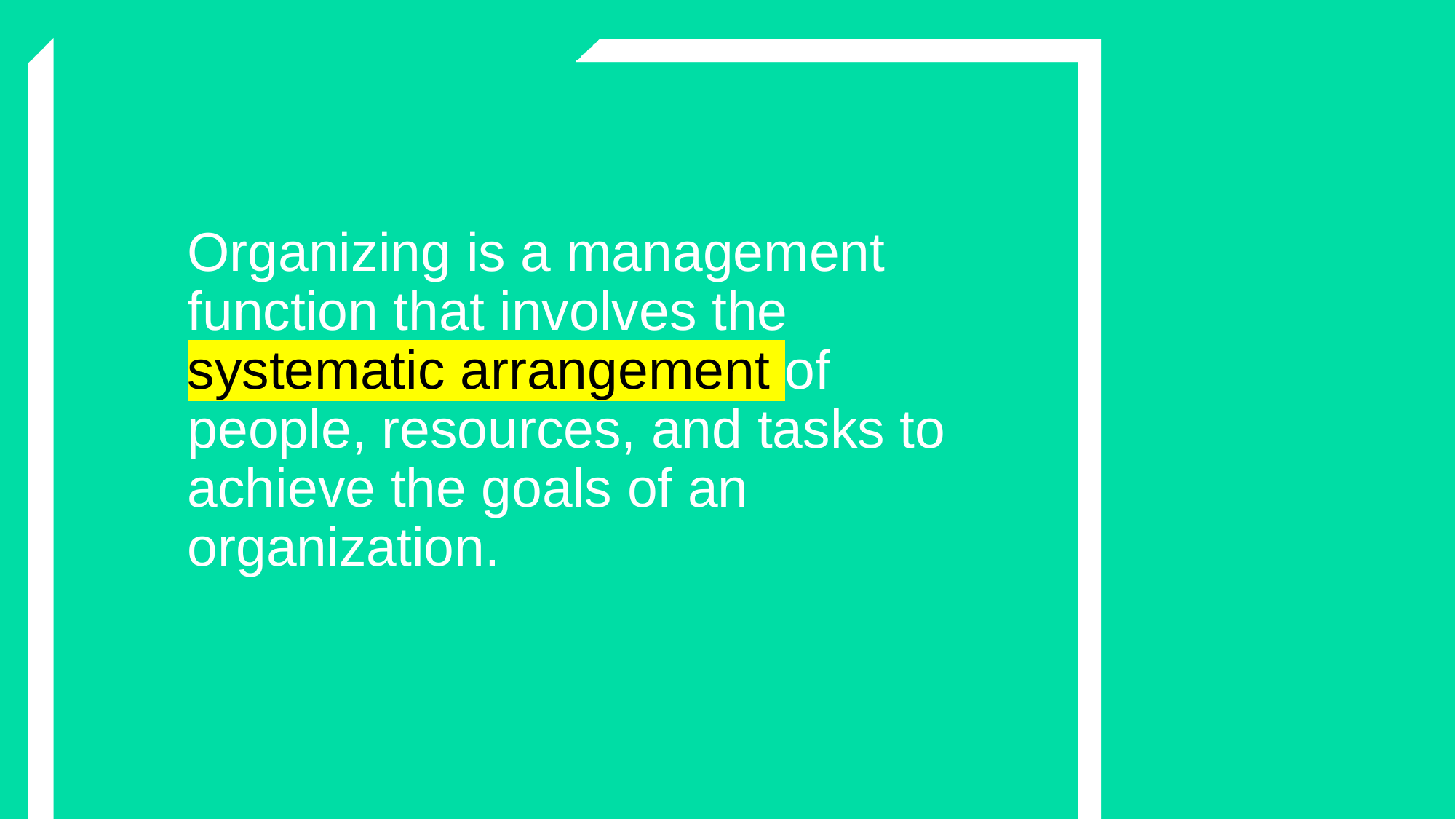

Organizing is a management function that involves the systematic arrangement of people, resources, and tasks to achieve the goals of an organization.